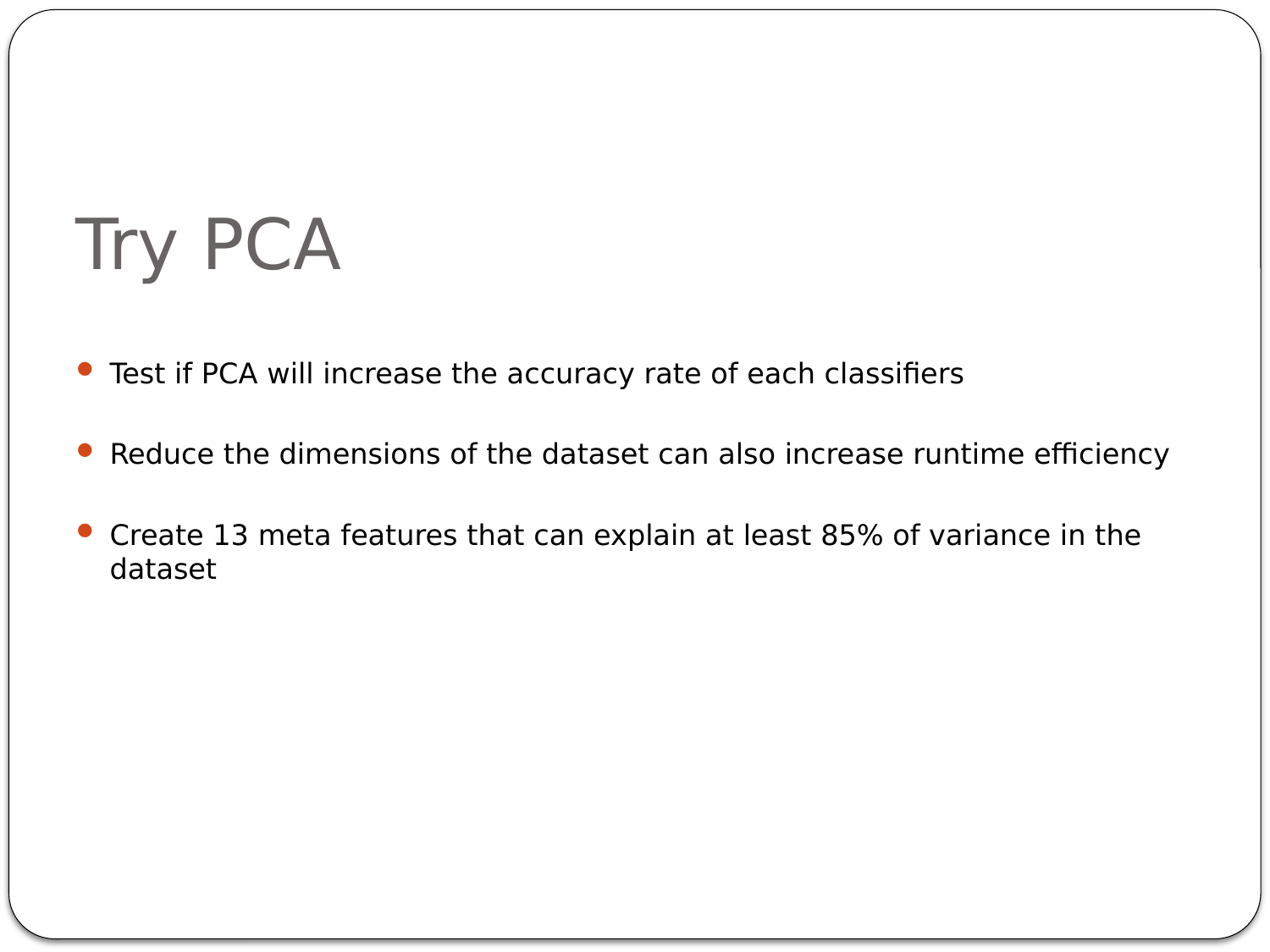

# Try PCA
Test if PCA will increase the accuracy rate of each classifiers

Reduce the dimensions of the dataset can also increase runtime efficiency

Create 13 meta features that can explain at least 85% of variance in the dataset